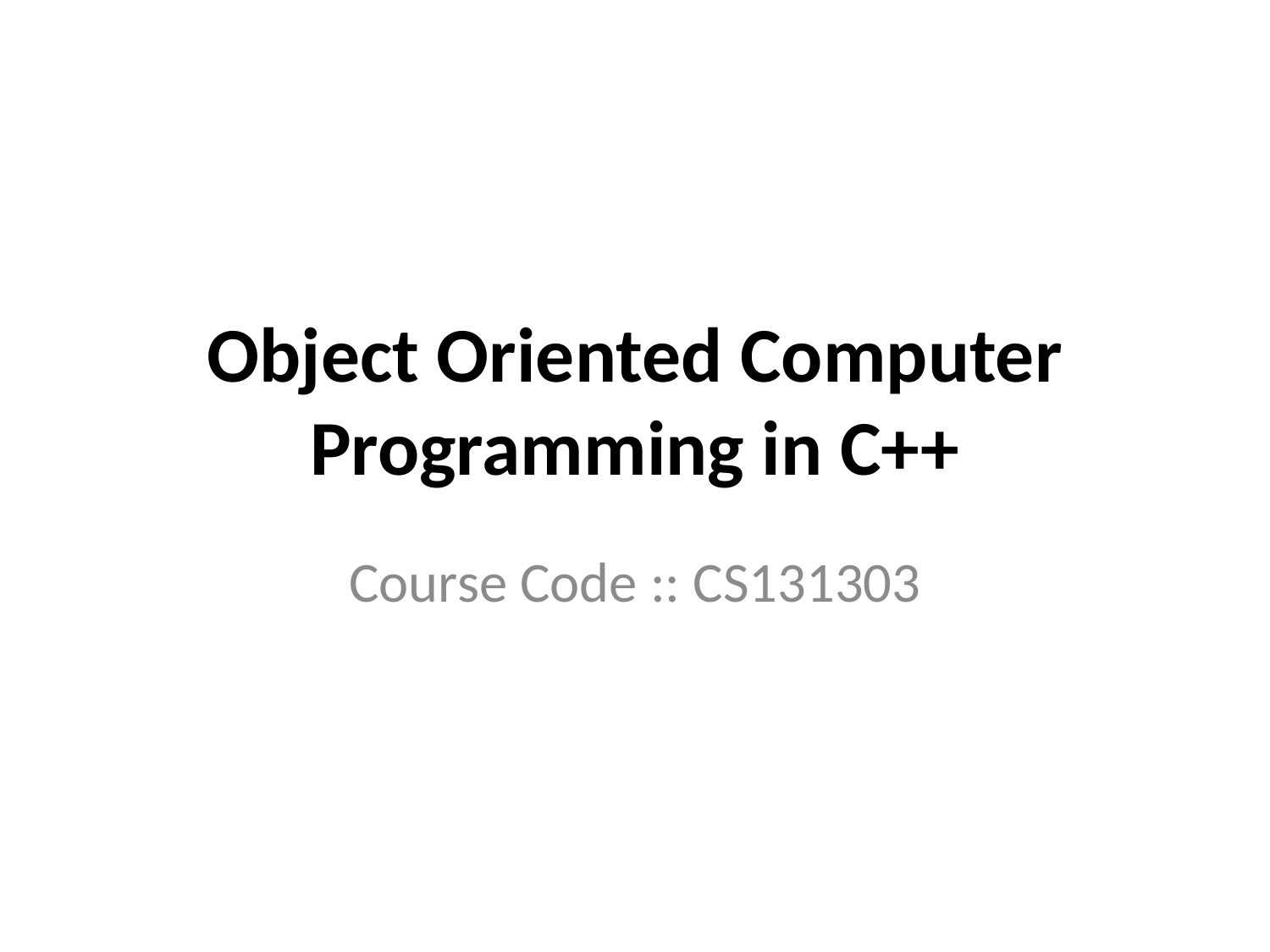

# Object Oriented Computer Programming in C++
Course Code :: CS131303